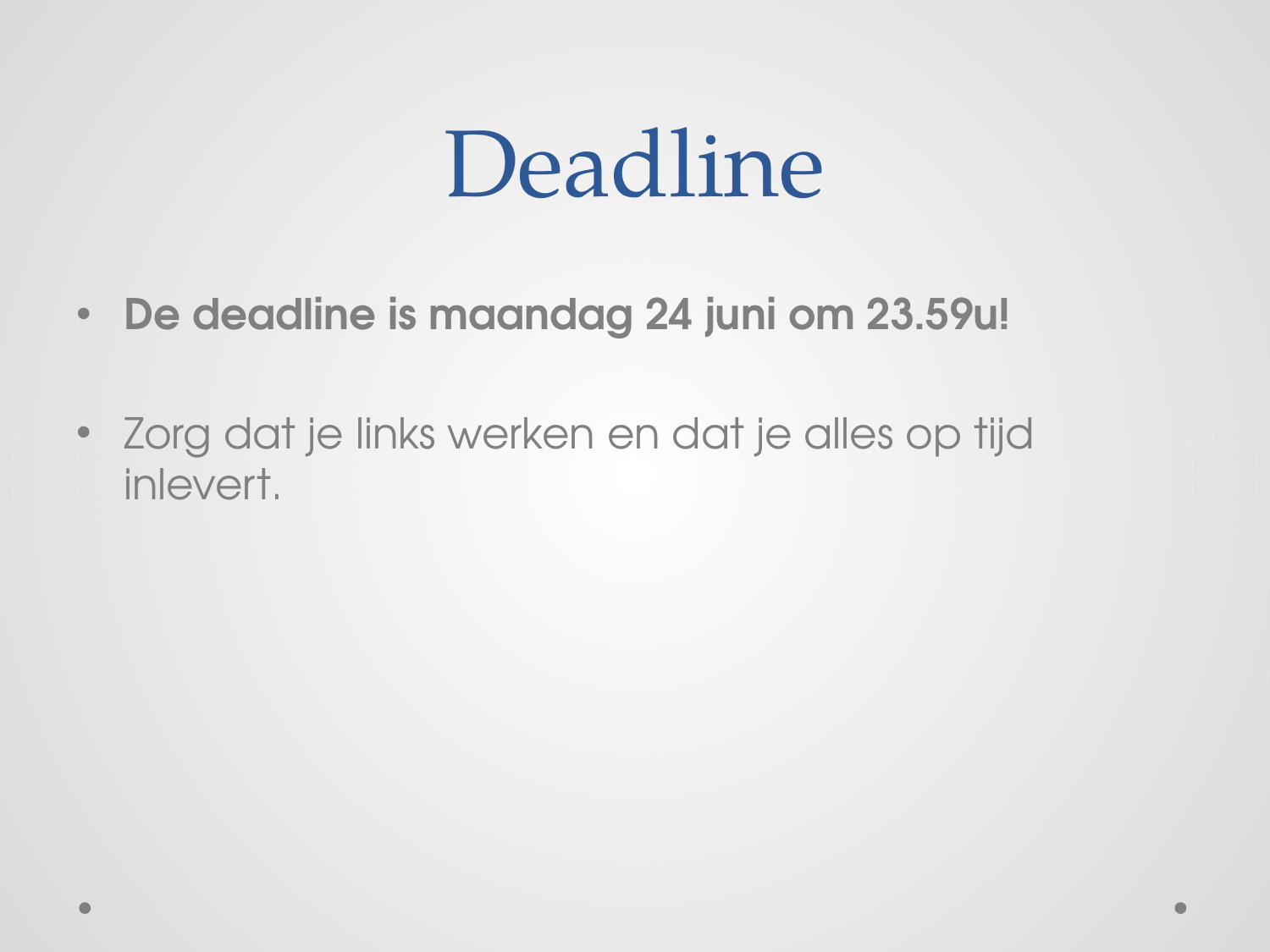

# Deadline

De deadline is maandag 24 juni om 23.59u!

Zorg dat je links werken en dat je alles op tijd inlevert.